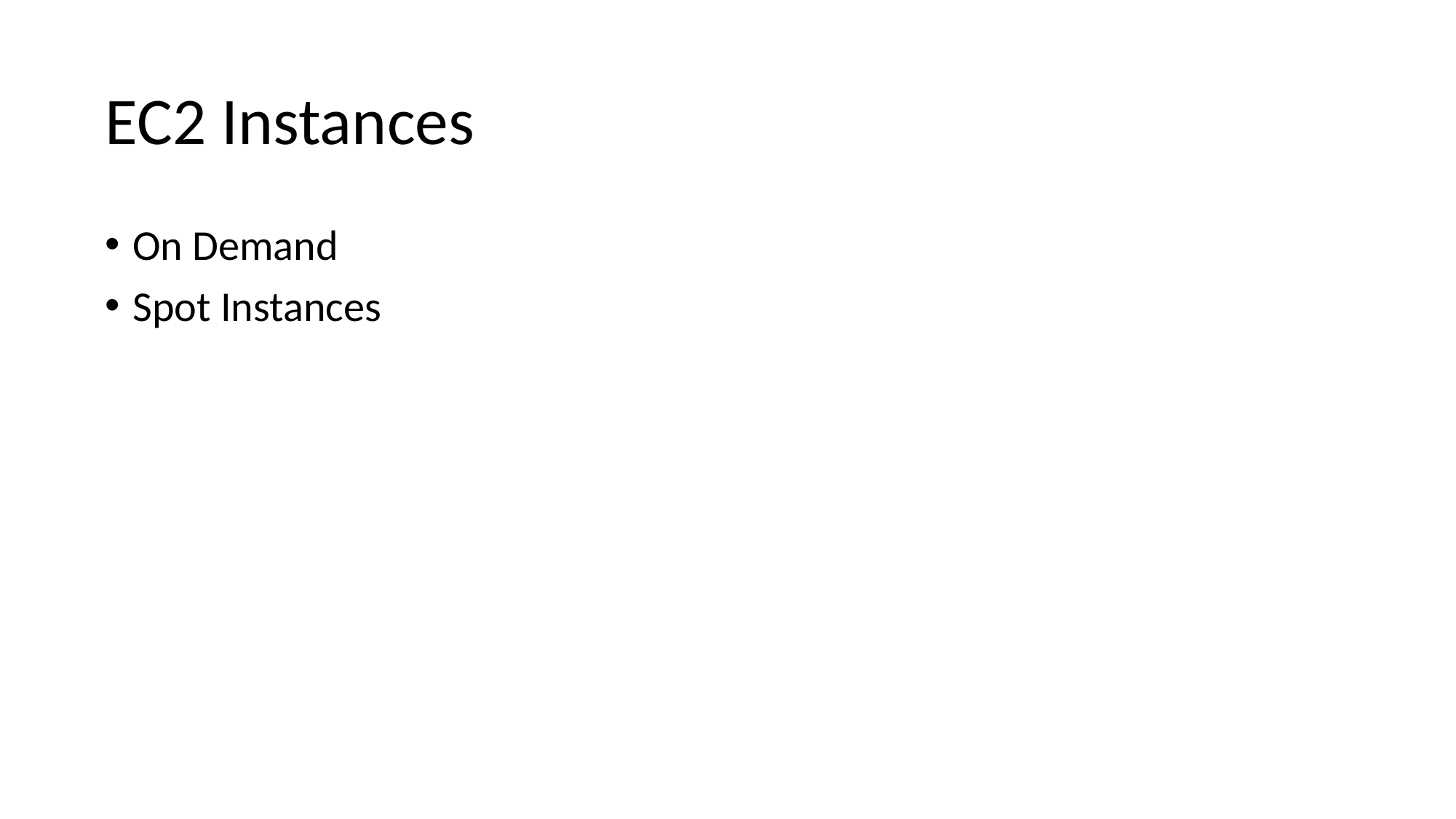

# EC2 Instances
On Demand
Spot Instances